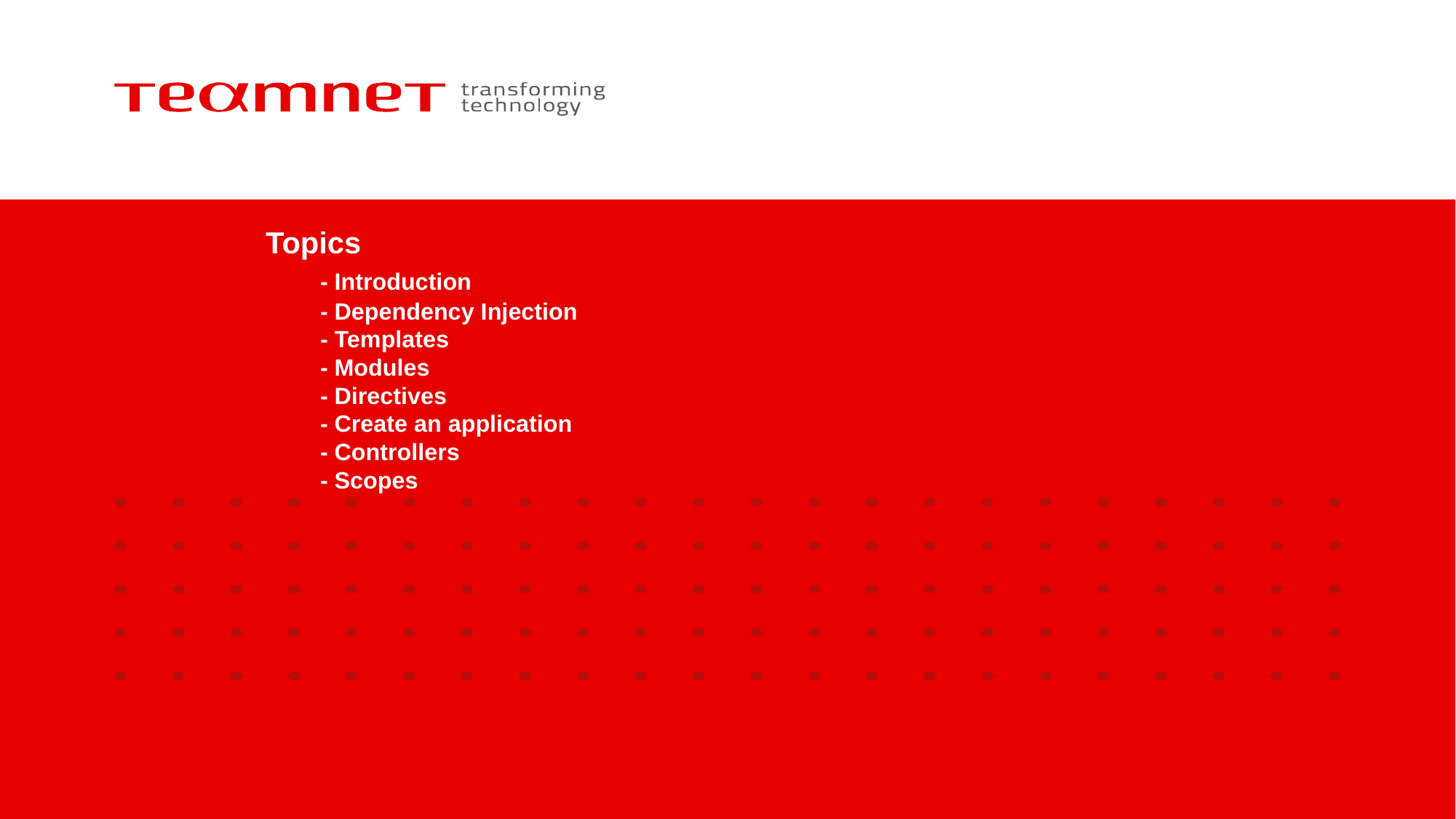

# Topics - Introduction - Dependency Injection - Templates - Modules - Directives - Create an application - Controllers - Scopes